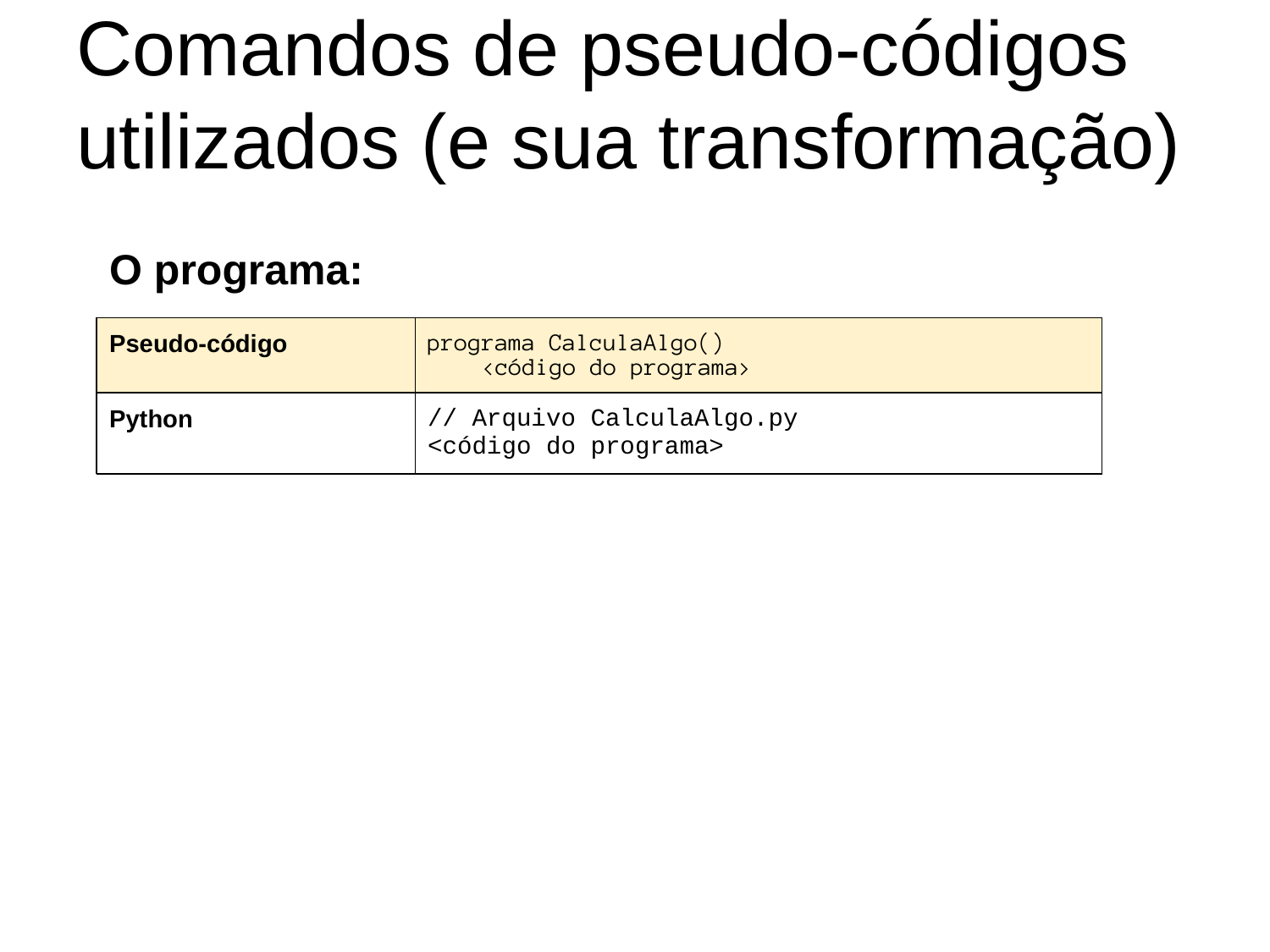

# Comandos de pseudo-códigos utilizados (e sua transformação)
O programa:

| Pseudo-código | programa CalculaAlgo() <código do programa> |
| --- | --- |
| Python | // Arquivo CalculaAlgo.py <código do programa> |